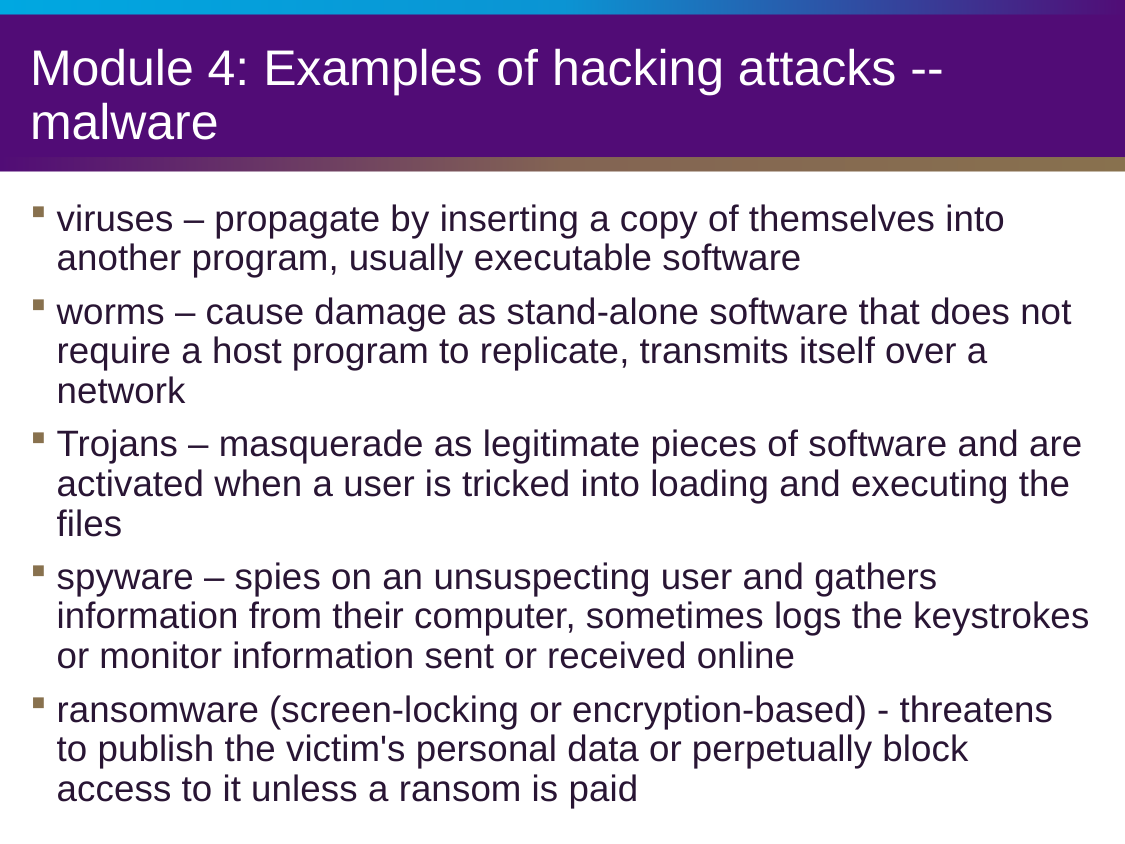

# Module 4: Examples of hacking attacks -- malware
viruses – propagate by inserting a copy of themselves into another program, usually executable software
worms – cause damage as stand-alone software that does not require a host program to replicate, transmits itself over a network
Trojans – masquerade as legitimate pieces of software and are activated when a user is tricked into loading and executing the files
spyware – spies on an unsuspecting user and gathers information from their computer, sometimes logs the keystrokes or monitor information sent or received online
ransomware (screen-locking or encryption-based) - threatens to publish the victim's personal data or perpetually block access to it unless a ransom is paid